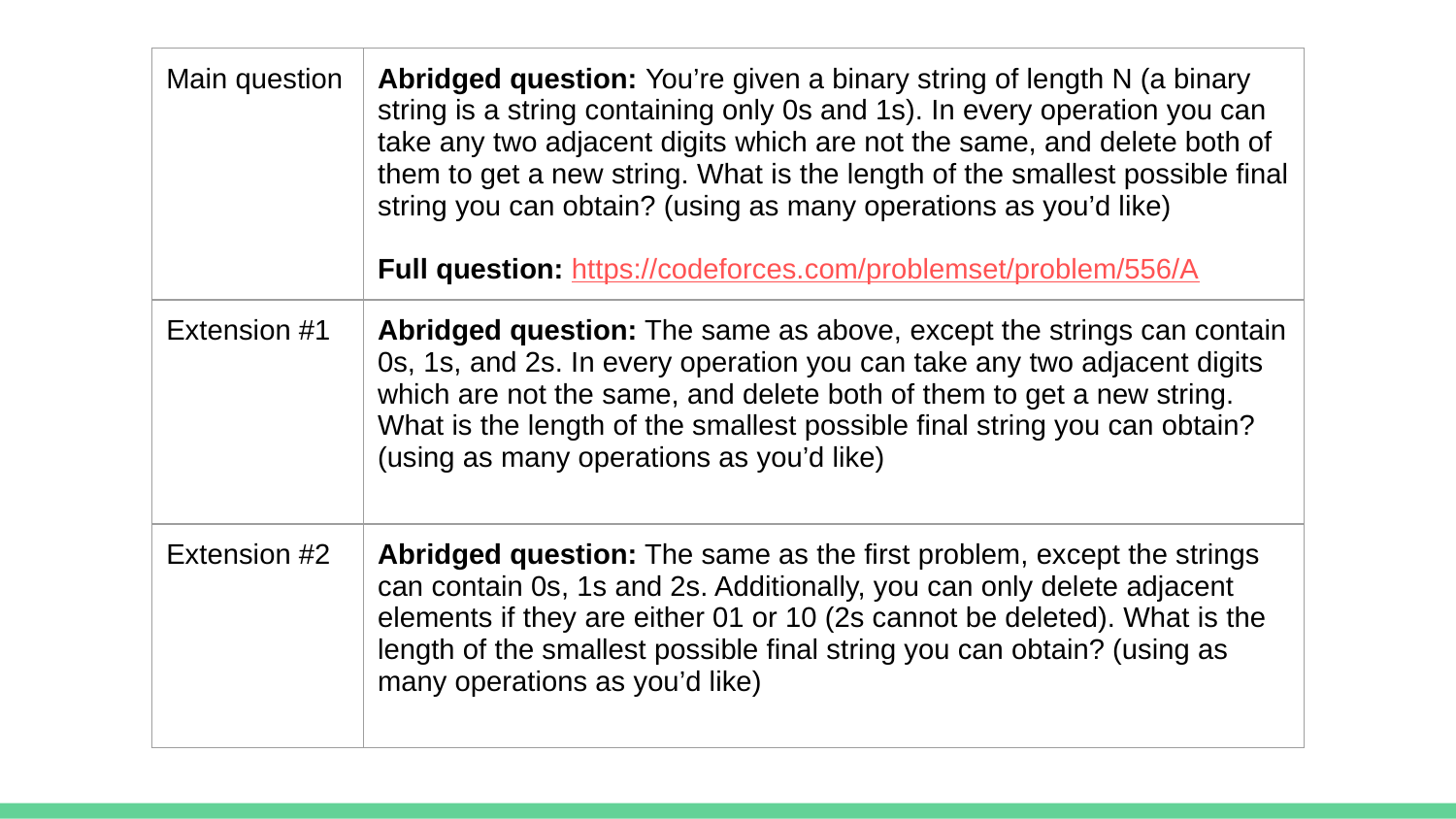

| Main question | Abridged question: You’re given a binary string of length N (a binary string is a string containing only 0s and 1s). In every operation you can take any two adjacent digits which are not the same, and delete both of them to get a new string. What is the length of the smallest possible final string you can obtain? (using as many operations as you’d like) Full question: https://codeforces.com/problemset/problem/556/A |  |
| --- | --- | --- |
| Extension #1 | Abridged question: The same as above, except the strings can contain 0s, 1s, and 2s. In every operation you can take any two adjacent digits which are not the same, and delete both of them to get a new string. What is the length of the smallest possible final string you can obtain? (using as many operations as you’d like) |  |
| Extension #2 | Abridged question: The same as the first problem, except the strings can contain 0s, 1s and 2s. Additionally, you can only delete adjacent elements if they are either 01 or 10 (2s cannot be deleted). What is the length of the smallest possible final string you can obtain? (using as many operations as you’d like) |  |